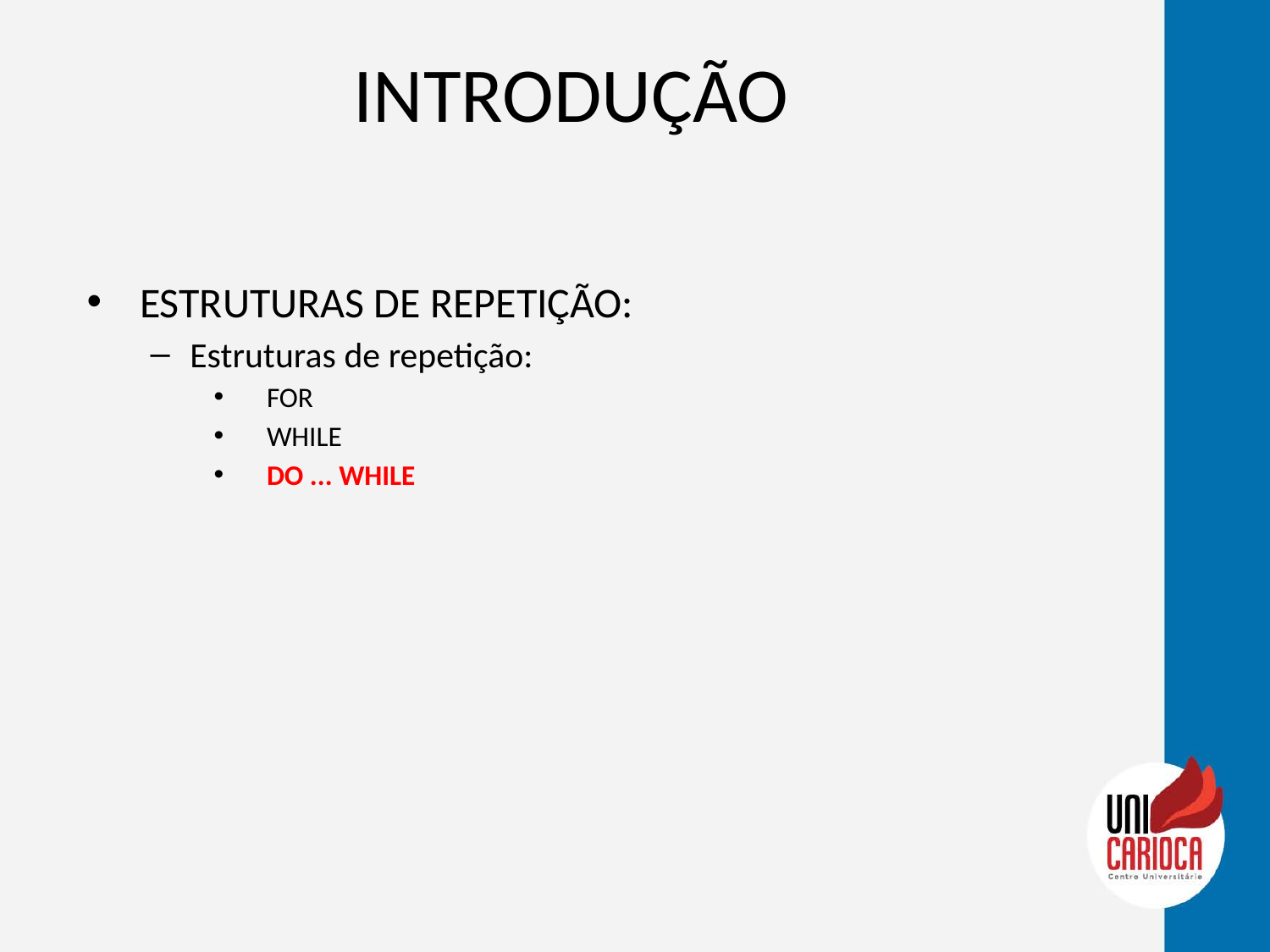

# INTRODUÇÃO

ESTRUTURAS DE REPETIÇÃO:
Estruturas de repetição:
FOR
WHILE
DO ... WHILE